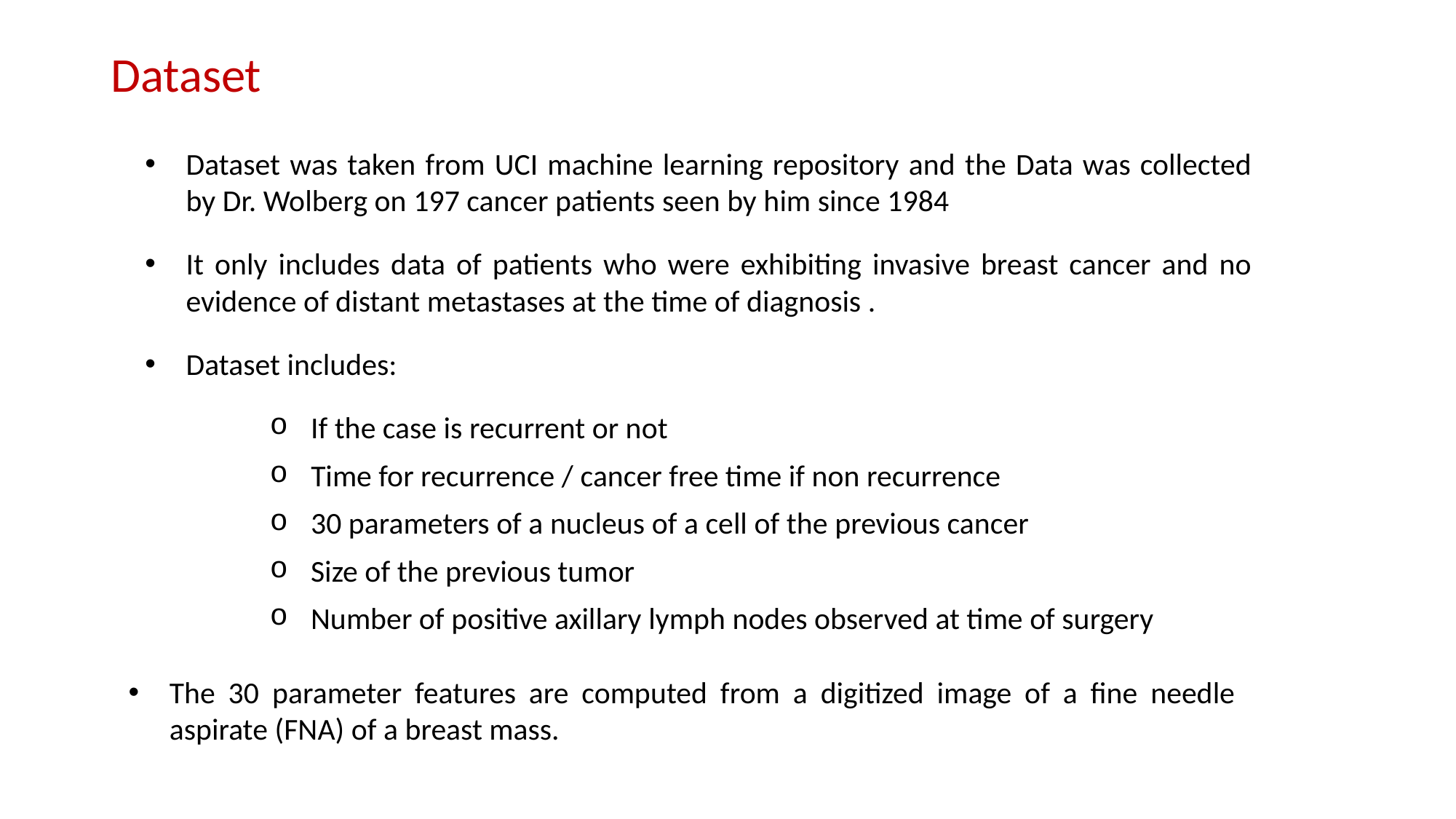

# Dataset
Dataset was taken from UCI machine learning repository and the Data was collected by Dr. Wolberg on 197 cancer patients seen by him since 1984
It only includes data of patients who were exhibiting invasive breast cancer and no evidence of distant metastases at the time of diagnosis .
Dataset includes:
If the case is recurrent or not
Time for recurrence / cancer free time if non recurrence
30 parameters of a nucleus of a cell of the previous cancer
Size of the previous tumor
Number of positive axillary lymph nodes observed at time of surgery
The 30 parameter features are computed from a digitized image of a fine needle aspirate (FNA) of a breast mass.